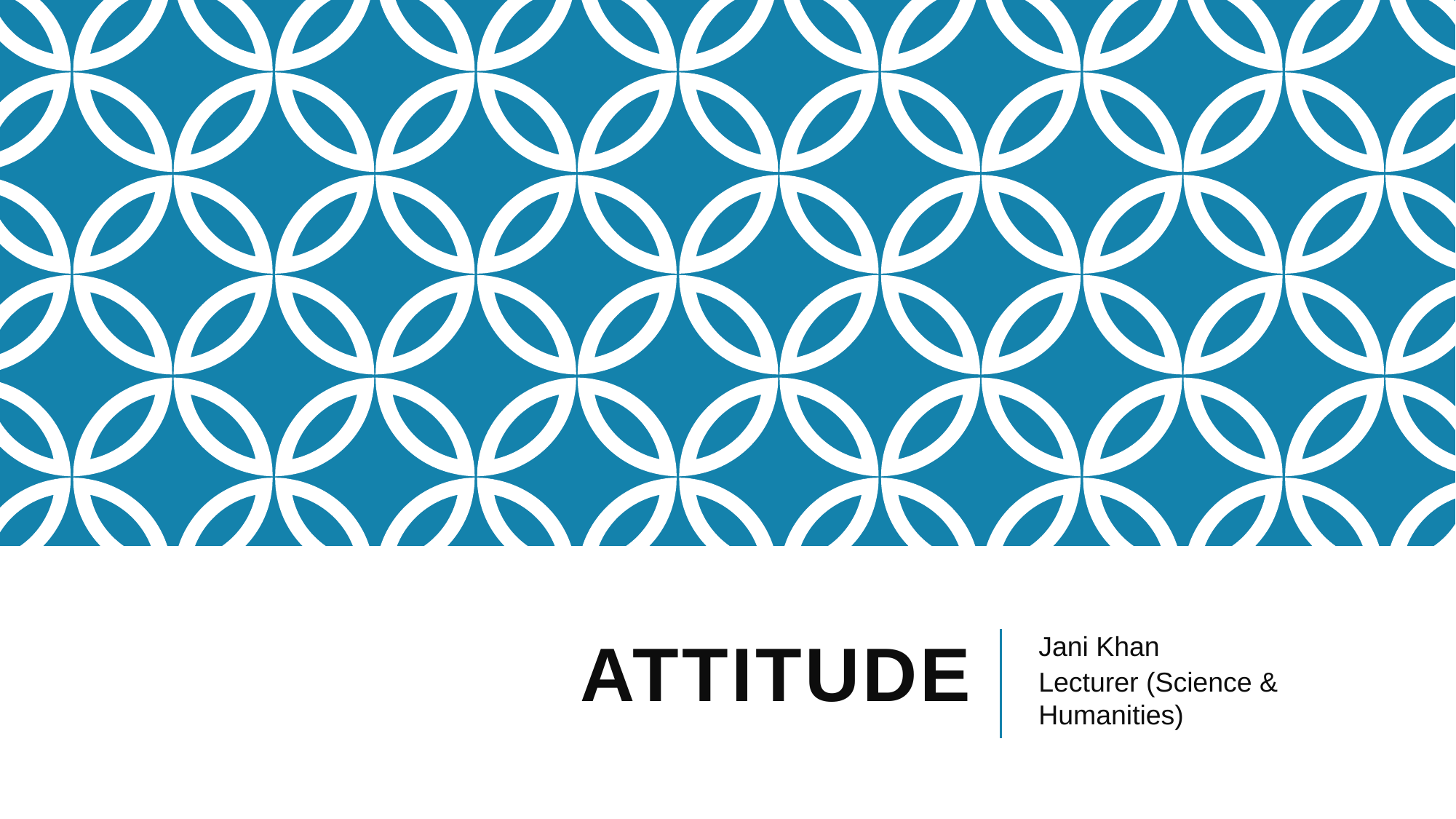

# Attitude
Jani Khan
Lecturer (Science & Humanities)